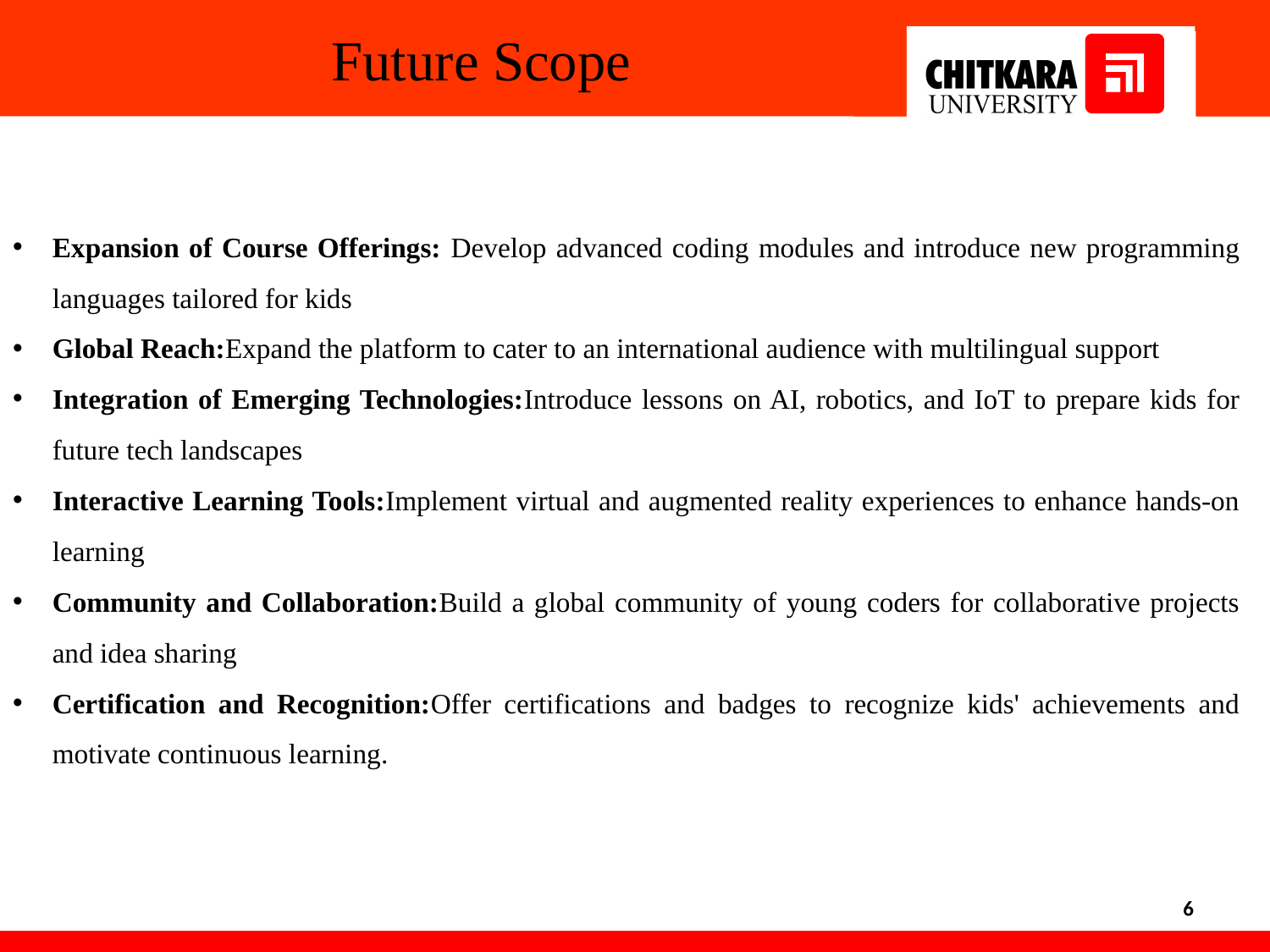

Future Scope
Expansion of Course Offerings: Develop advanced coding modules and introduce new programming languages tailored for kids
Global Reach:Expand the platform to cater to an international audience with multilingual support
Integration of Emerging Technologies:Introduce lessons on AI, robotics, and IoT to prepare kids for future tech landscapes
Interactive Learning Tools:Implement virtual and augmented reality experiences to enhance hands-on learning
Community and Collaboration:Build a global community of young coders for collaborative projects and idea sharing
Certification and Recognition:Offer certifications and badges to recognize kids' achievements and motivate continuous learning.
6